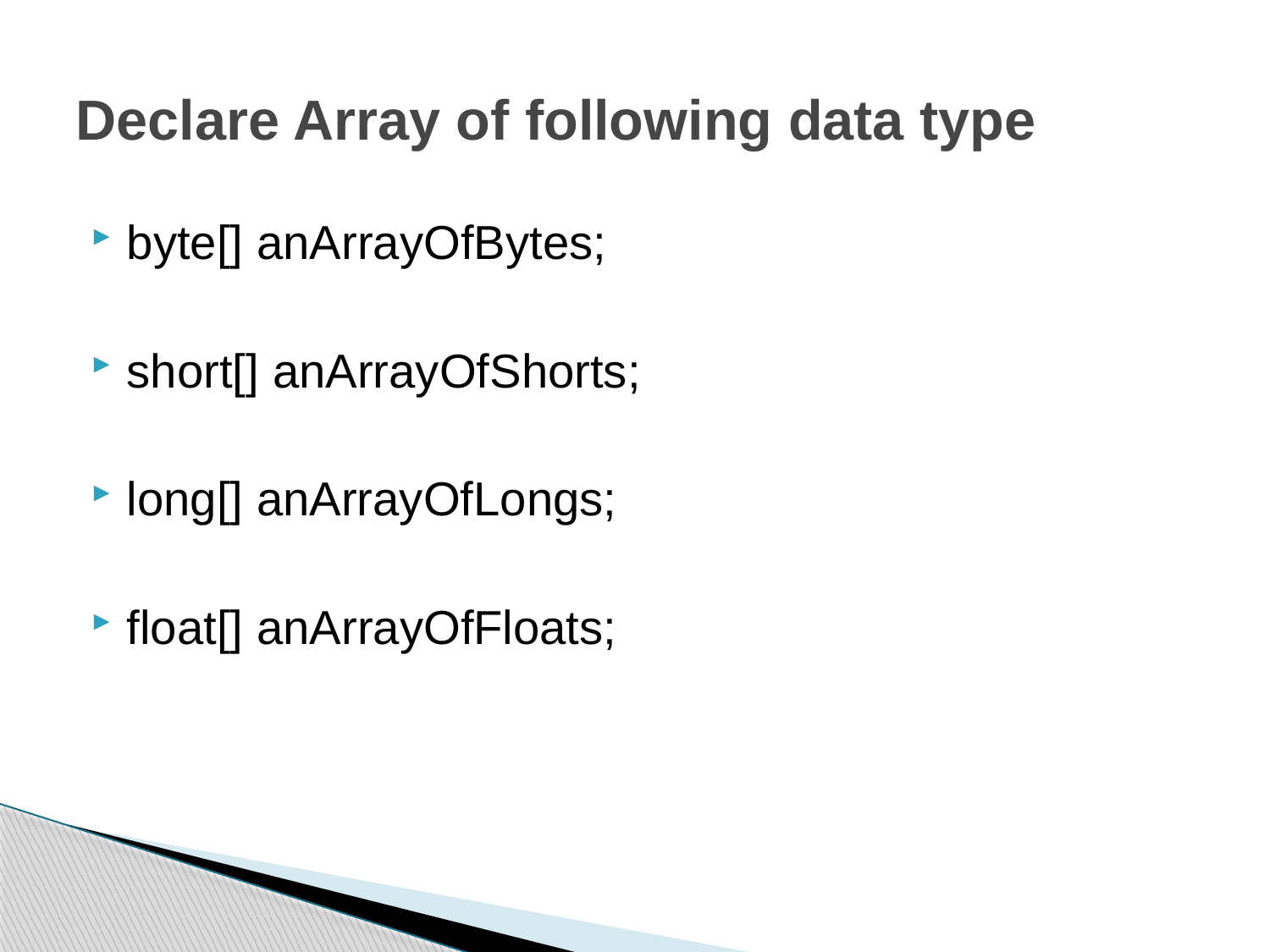

# Declare Array of following data type
byte[] anArrayOfBytes;

short[] anArrayOfShorts;

long[] anArrayOfLongs;

float[] anArrayOfFloats;